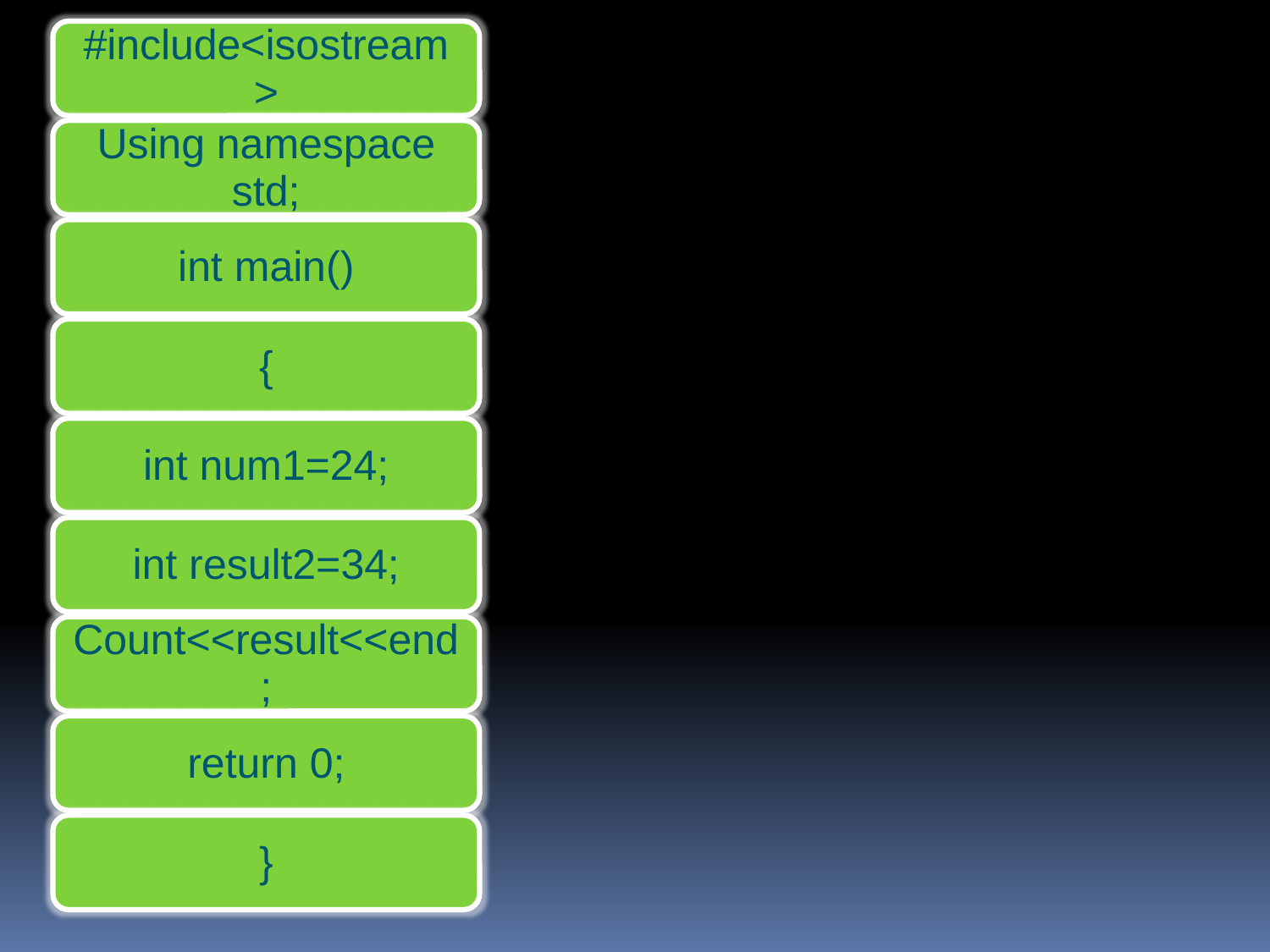

#include<isostream>
Using namespace std;
int main()
{
int num1=24;
int result2=34;
Count<<result<<end;
return 0;
}